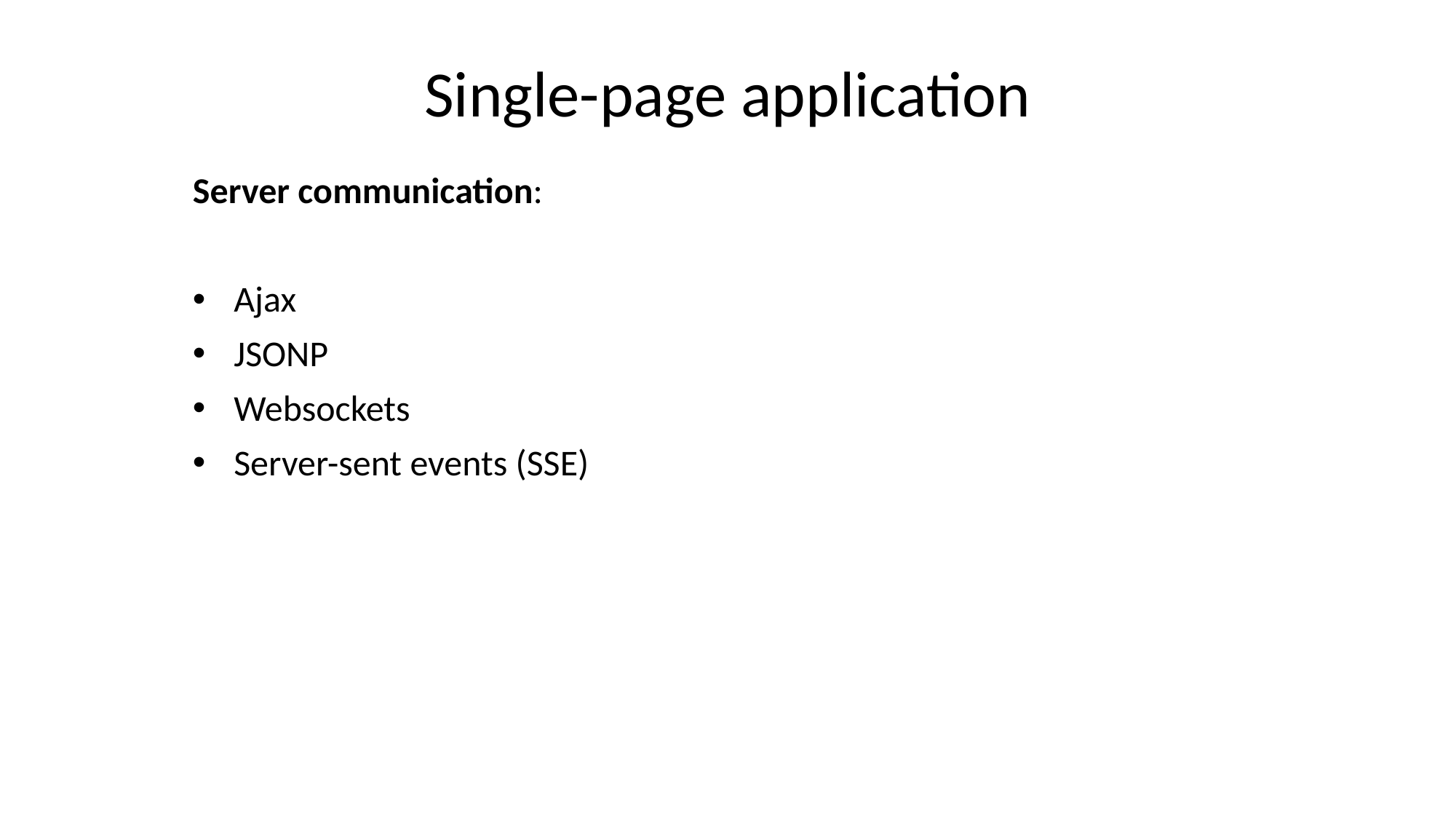

# Single-page application
Server communication:

Ajax
JSONP
Websockets
Server-sent events (SSE)